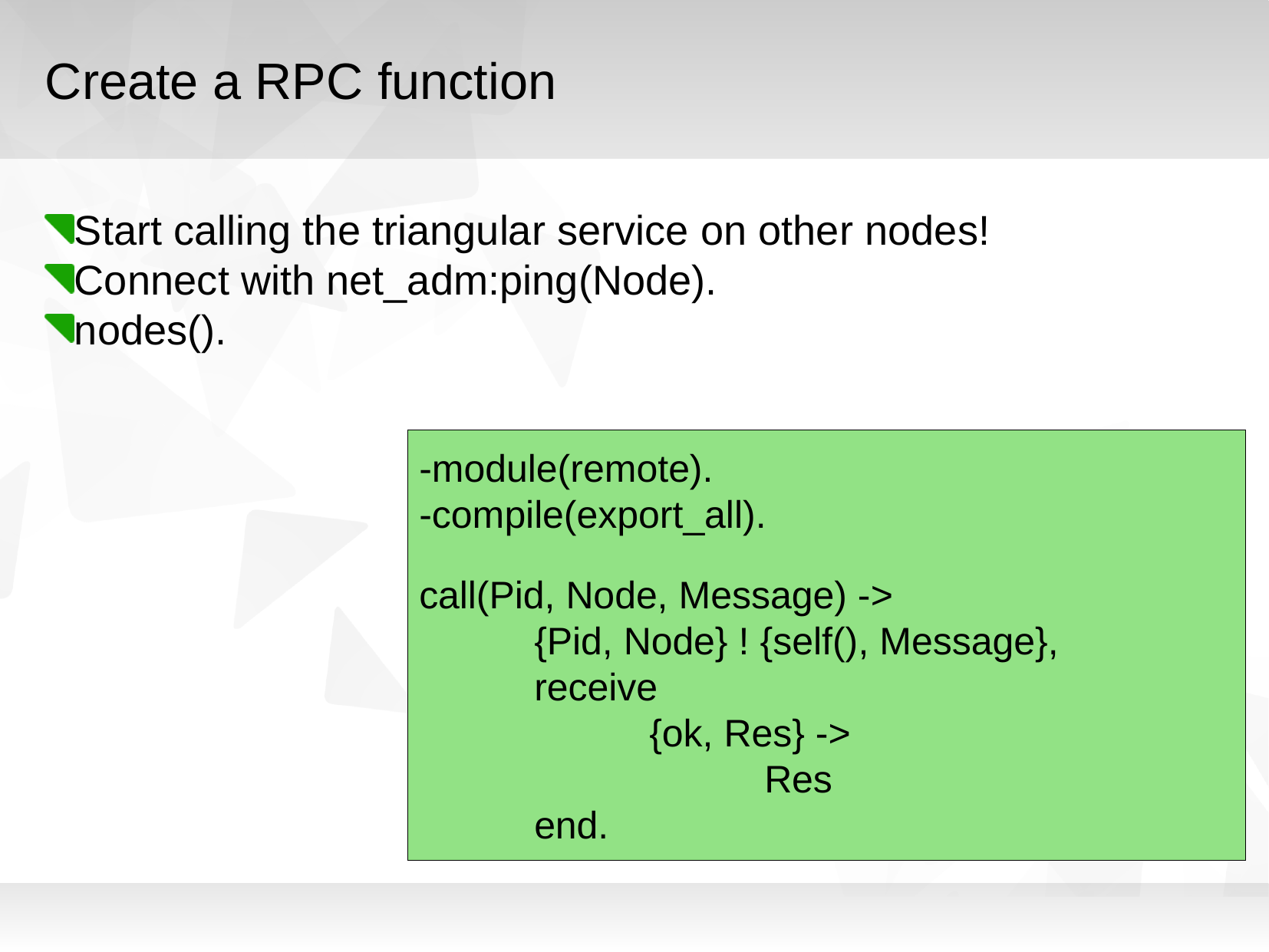

Create a RPC function
Start calling the triangular service on other nodes!
Connect with net_adm:ping(Node).
nodes().
-module(remote).
-compile(export_all).

call(Pid, Node, Message) ->
	{Pid, Node} ! {self(), Message},
	receive
		{ok, Res} ->
			Res
	end.